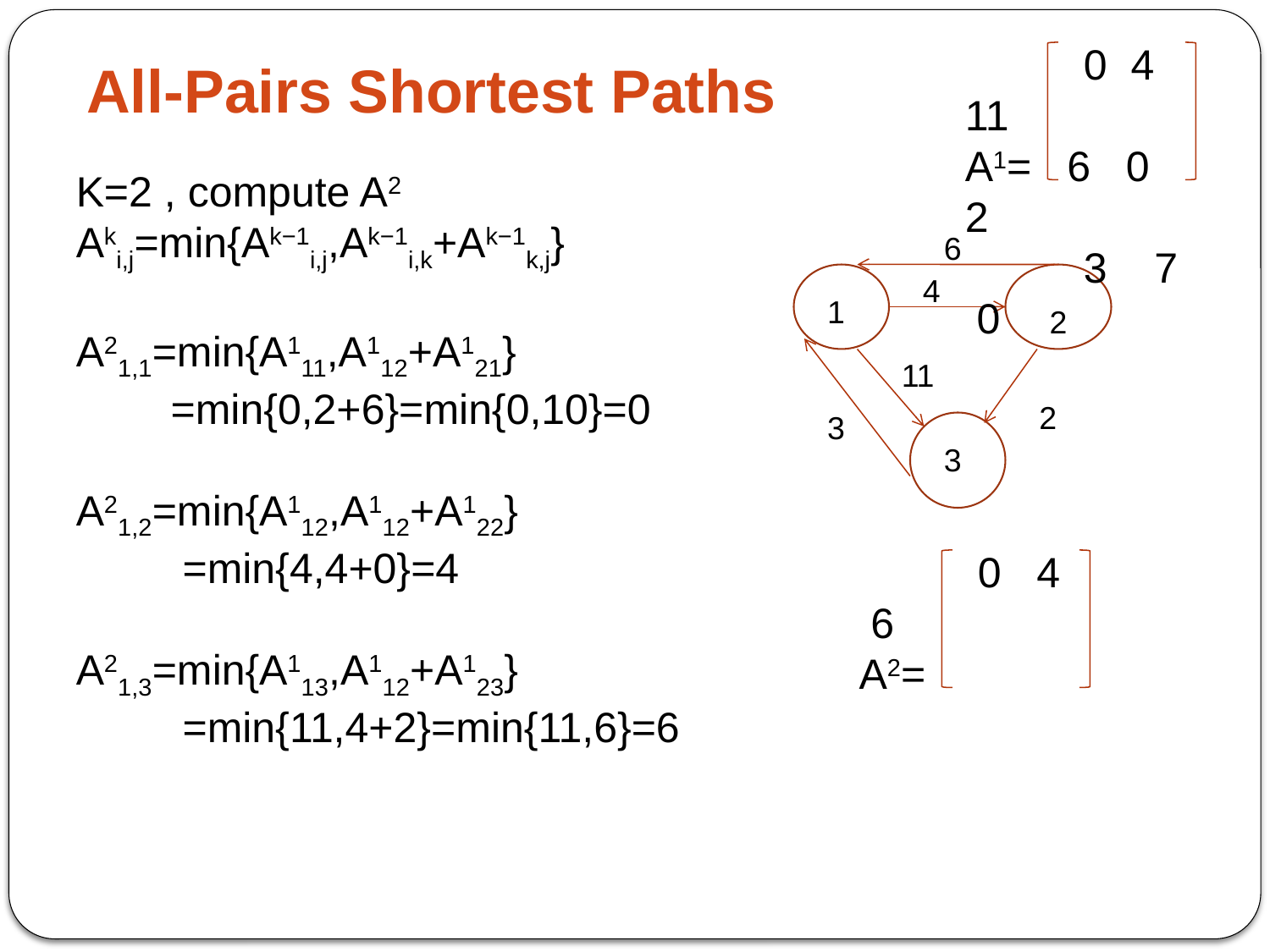

# All-Pairs Shortest Paths
          0  4  11
A1=   6   0   2
          3    7  0

K=2 , compute A2
Aki,j=min{Ak−1i,j,Ak−1i,k+Ak−1k,j}

A21,1=min{A111,A112+A121}
        =min{0,2+6}=min{0,10}=0

A21,2=min{A112,A112+A122}
         =min{4,4+0}=4

A21,3=min{A113,A112+A123}
         =min{11,4+2}=min{11,6}=6

6

4

1
2
11
2
3

3
          0   4   6
A2=